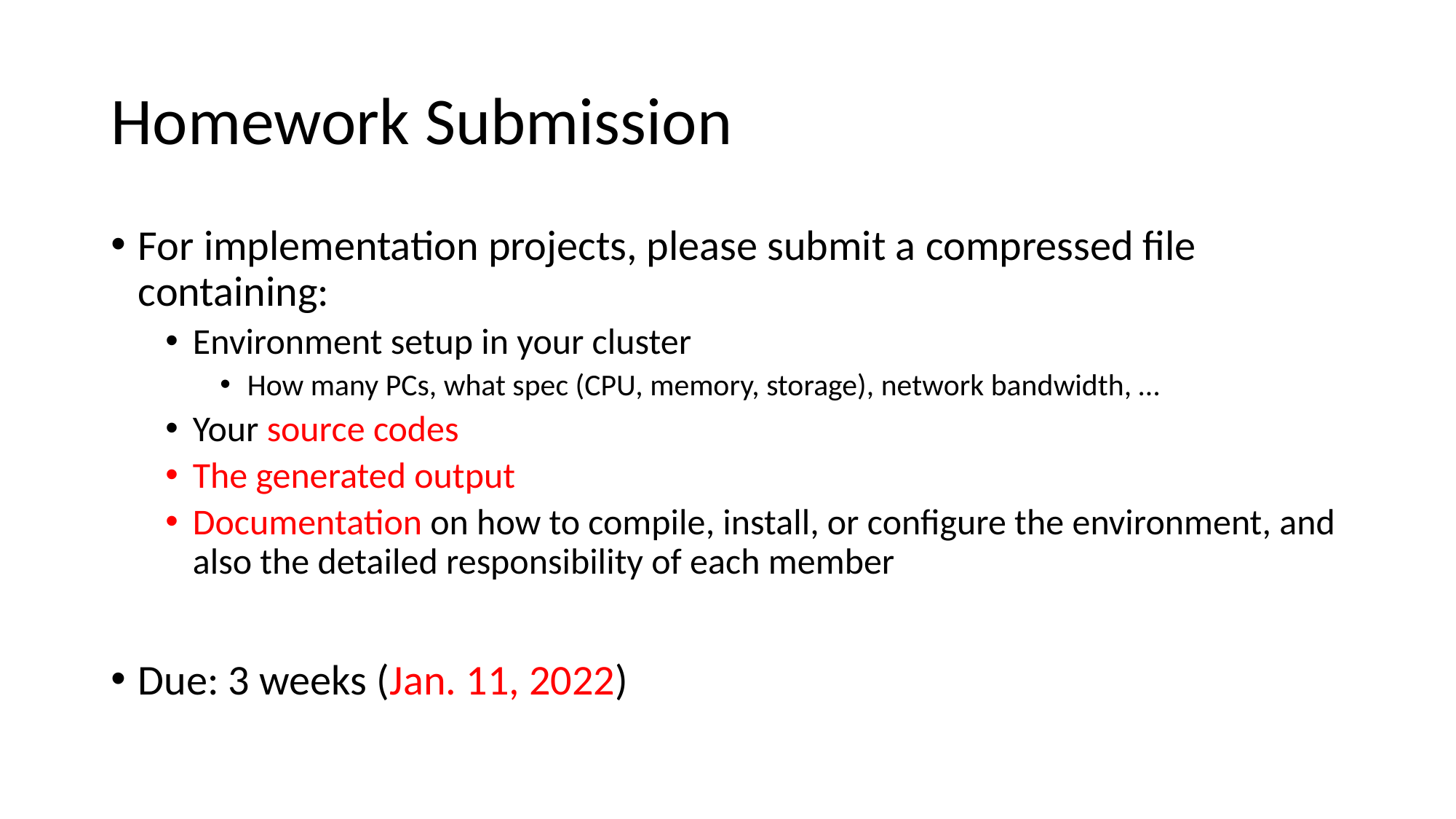

# Homework Submission
For implementation projects, please submit a compressed file containing:
Environment setup in your cluster
How many PCs, what spec (CPU, memory, storage), network bandwidth, …
Your source codes
The generated output
Documentation on how to compile, install, or configure the environment, and also the detailed responsibility of each member

Due: 3 weeks (Jan. 11, 2022)